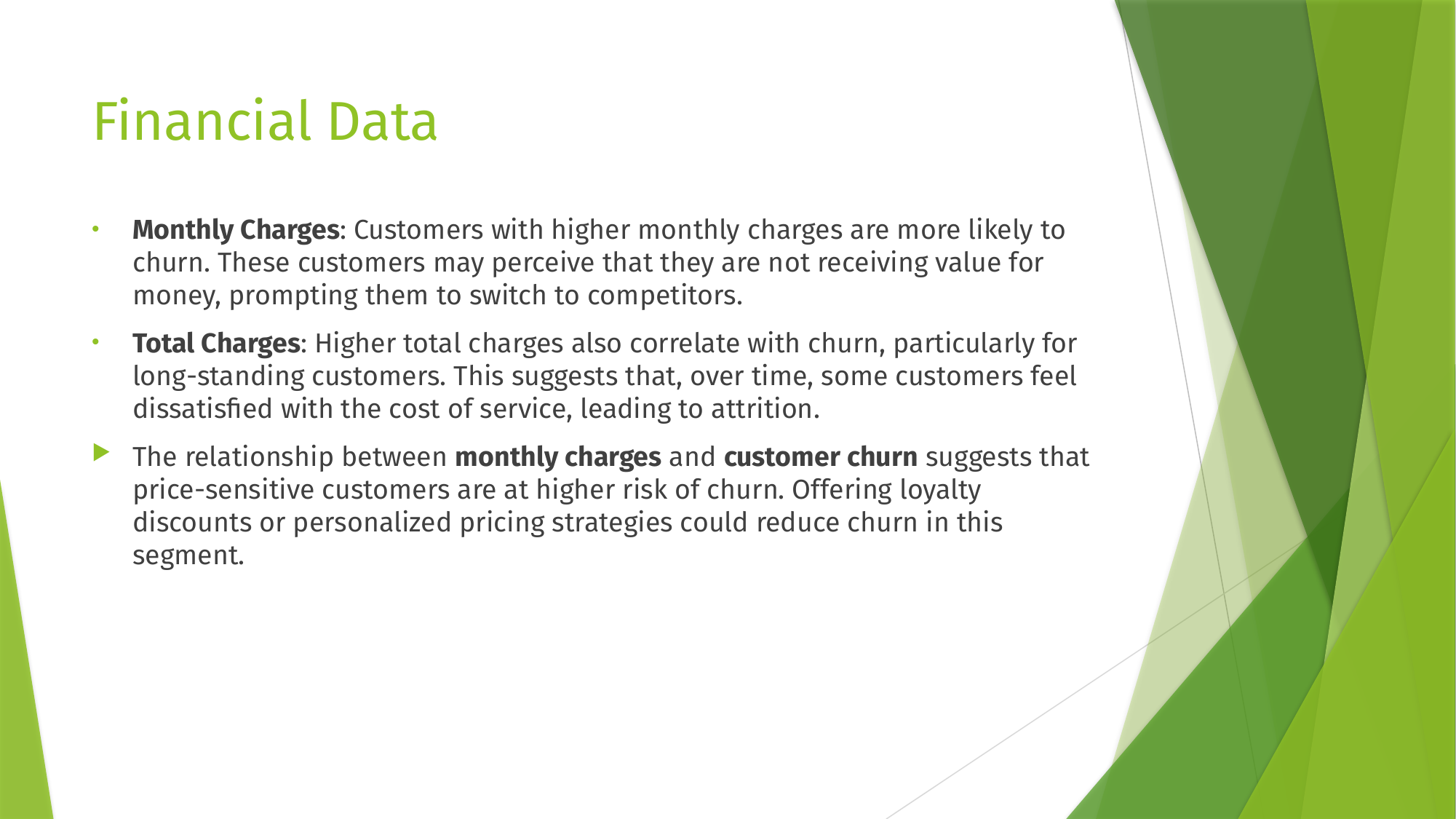

# Financial Data
Monthly Charges: Customers with higher monthly charges are more likely to churn. These customers may perceive that they are not receiving value for money, prompting them to switch to competitors.
Total Charges: Higher total charges also correlate with churn, particularly for long-standing customers. This suggests that, over time, some customers feel dissatisfied with the cost of service, leading to attrition.
The relationship between monthly charges and customer churn suggests that price-sensitive customers are at higher risk of churn. Offering loyalty discounts or personalized pricing strategies could reduce churn in this segment.